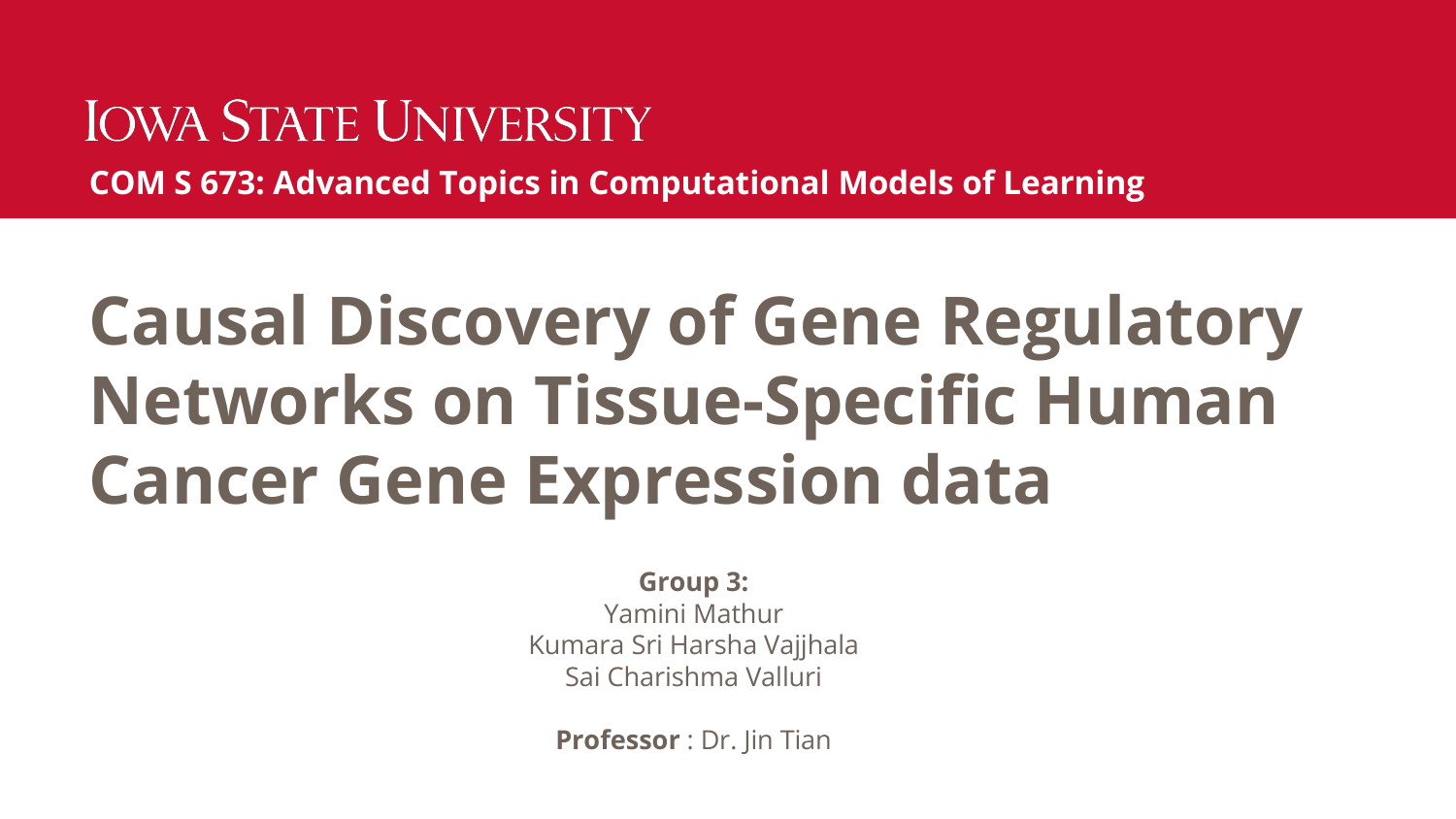

COM S 673: Advanced Topics in Computational Models of Learning
# Causal Discovery of Gene Regulatory Networks on Tissue-Specific Human Cancer Gene Expression data
Group 3:
Yamini Mathur
Kumara Sri Harsha Vajjhala
Sai Charishma Valluri

Professor : Dr. Jin Tian